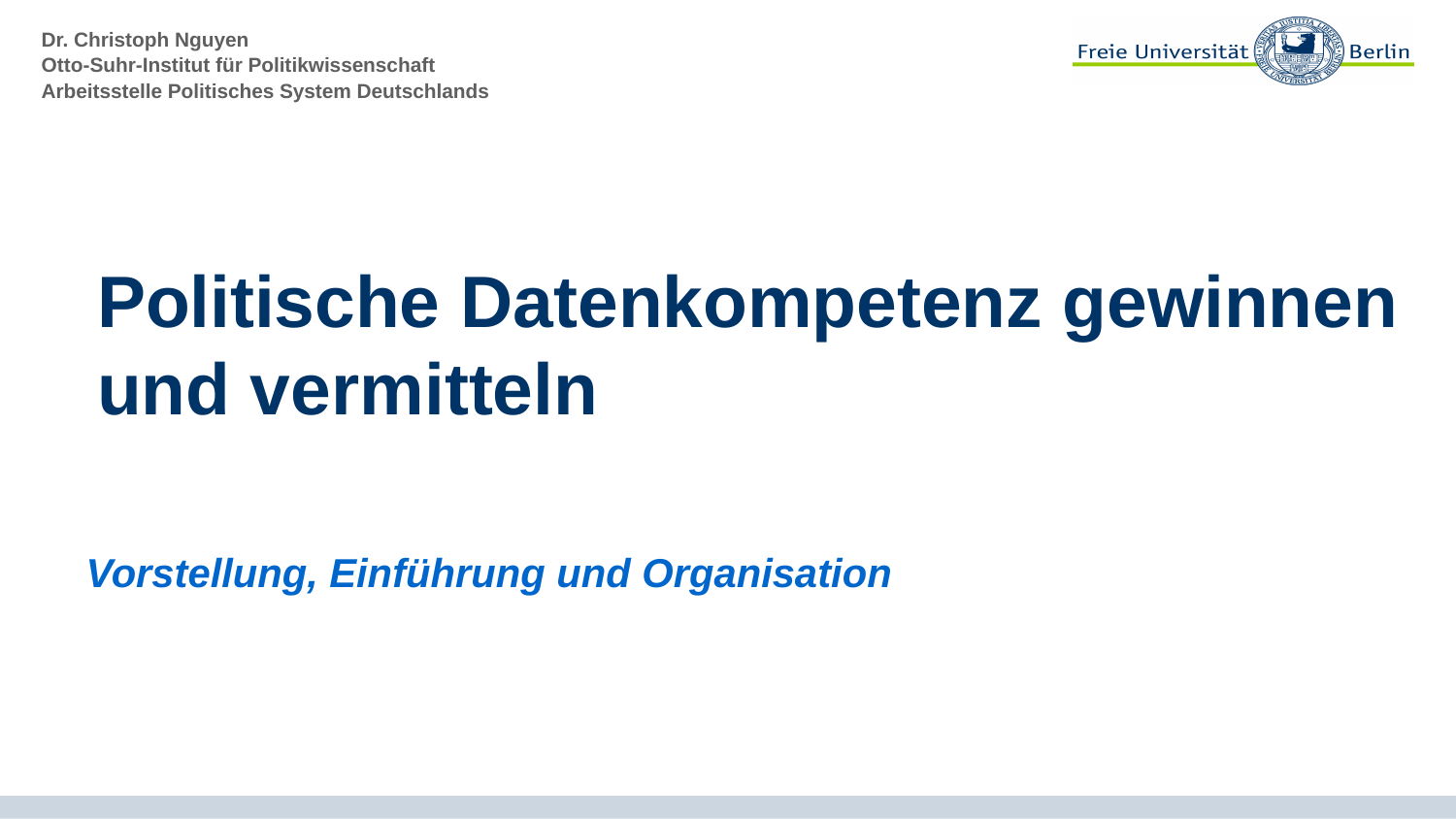

# Politische Datenkompetenz gewinnen und vermitteln
Vorstellung, Einführung und Organisation